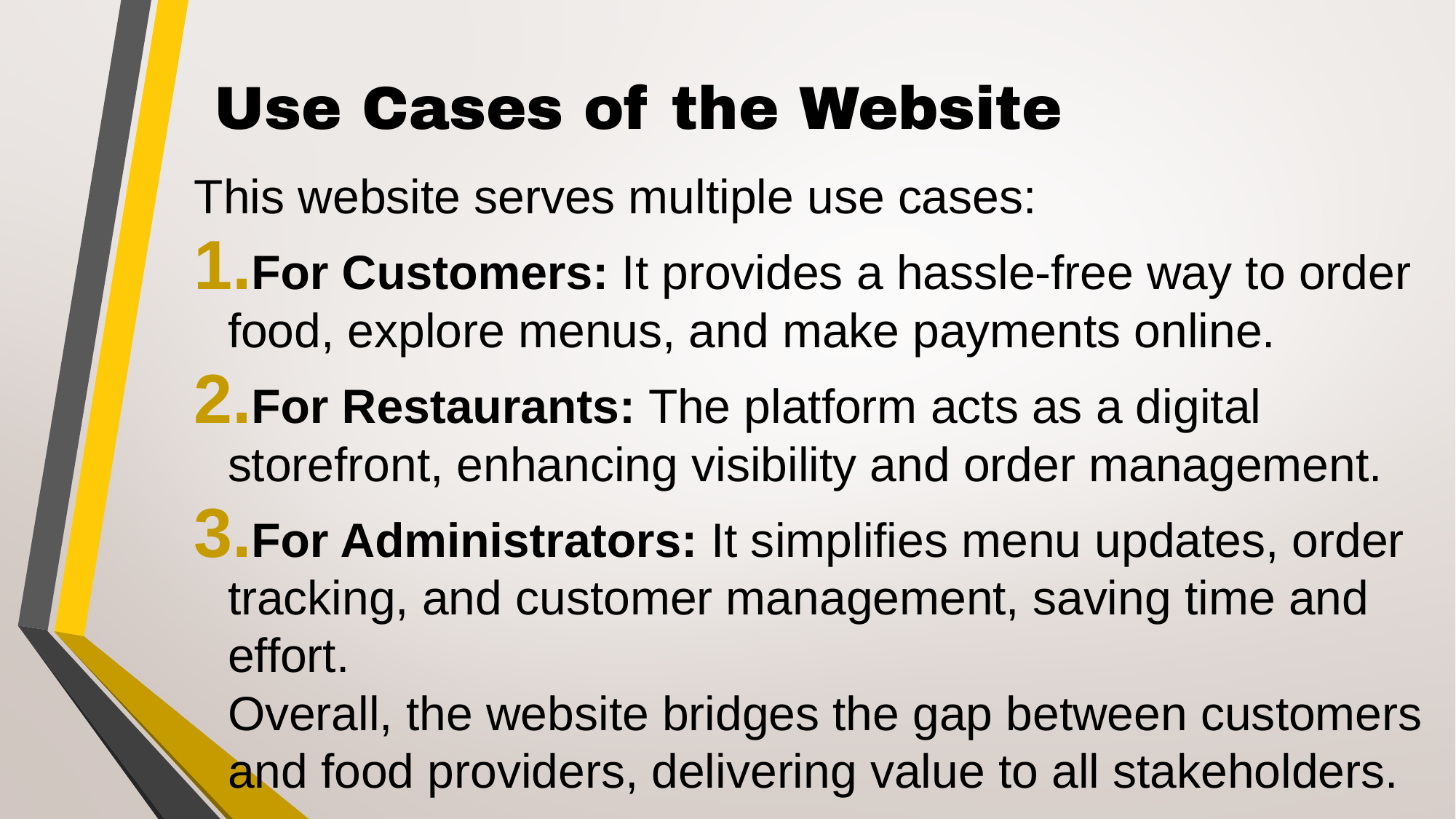

# Use Cases of the Website
This website serves multiple use cases:
For Customers: It provides a hassle-free way to order food, explore menus, and make payments online.
For Restaurants: The platform acts as a digital storefront, enhancing visibility and order management.
For Administrators: It simplifies menu updates, order tracking, and customer management, saving time and effort.
Overall, the website bridges the gap between customers and food providers, delivering value to all stakeholders.